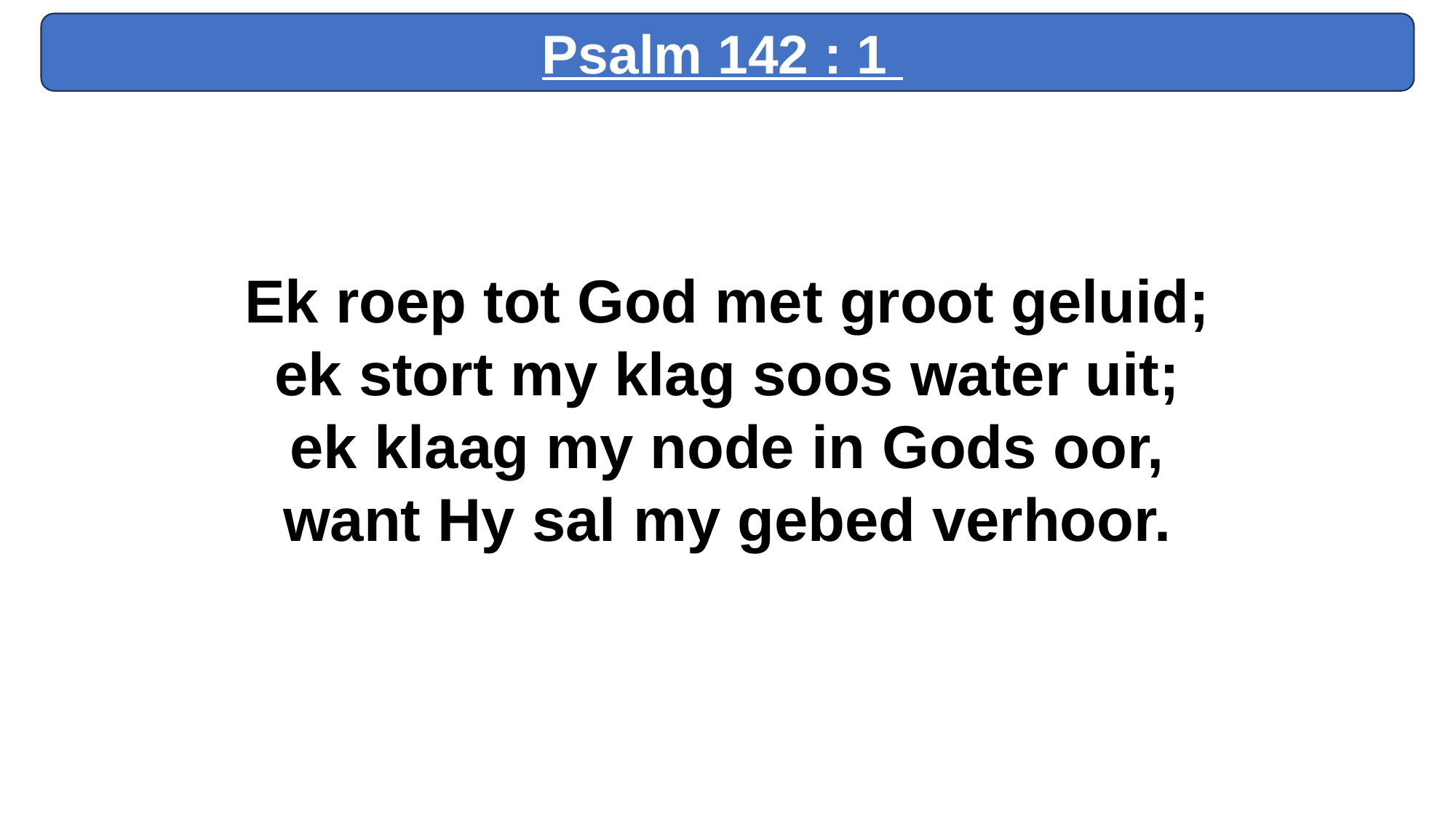

Psalm 142 : 1
Ek roep tot God met groot geluid;
ek stort my klag soos water uit;
ek klaag my node in Gods oor,
want Hy sal my gebed verhoor.